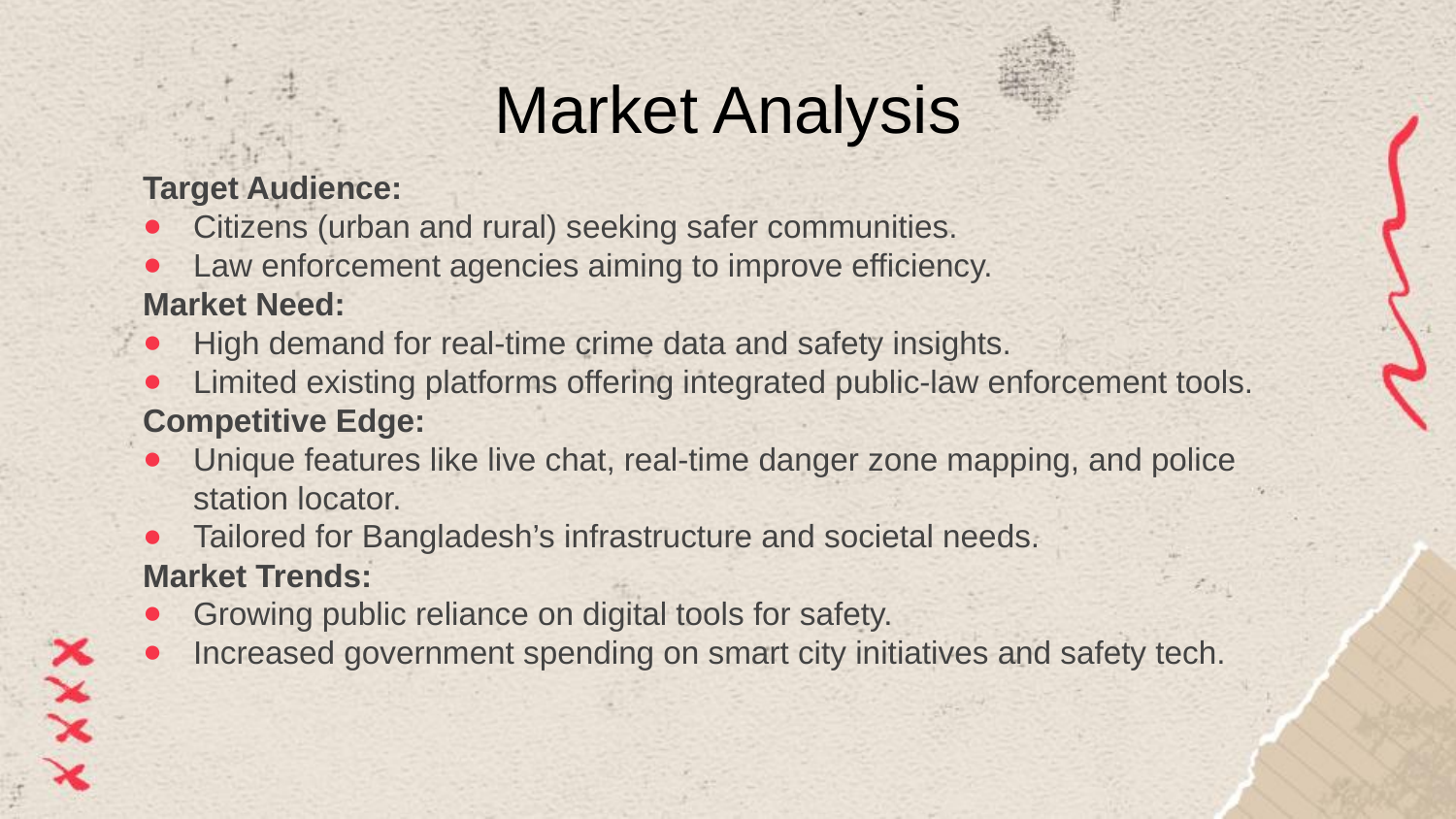

# Market Analysis
Target Audience:
Citizens (urban and rural) seeking safer communities.
Law enforcement agencies aiming to improve efficiency.
Market Need:
High demand for real-time crime data and safety insights.
Limited existing platforms offering integrated public-law enforcement tools.
Competitive Edge:
Unique features like live chat, real-time danger zone mapping, and police station locator.
Tailored for Bangladesh’s infrastructure and societal needs.
Market Trends:
Growing public reliance on digital tools for safety.
Increased government spending on smart city initiatives and safety tech.